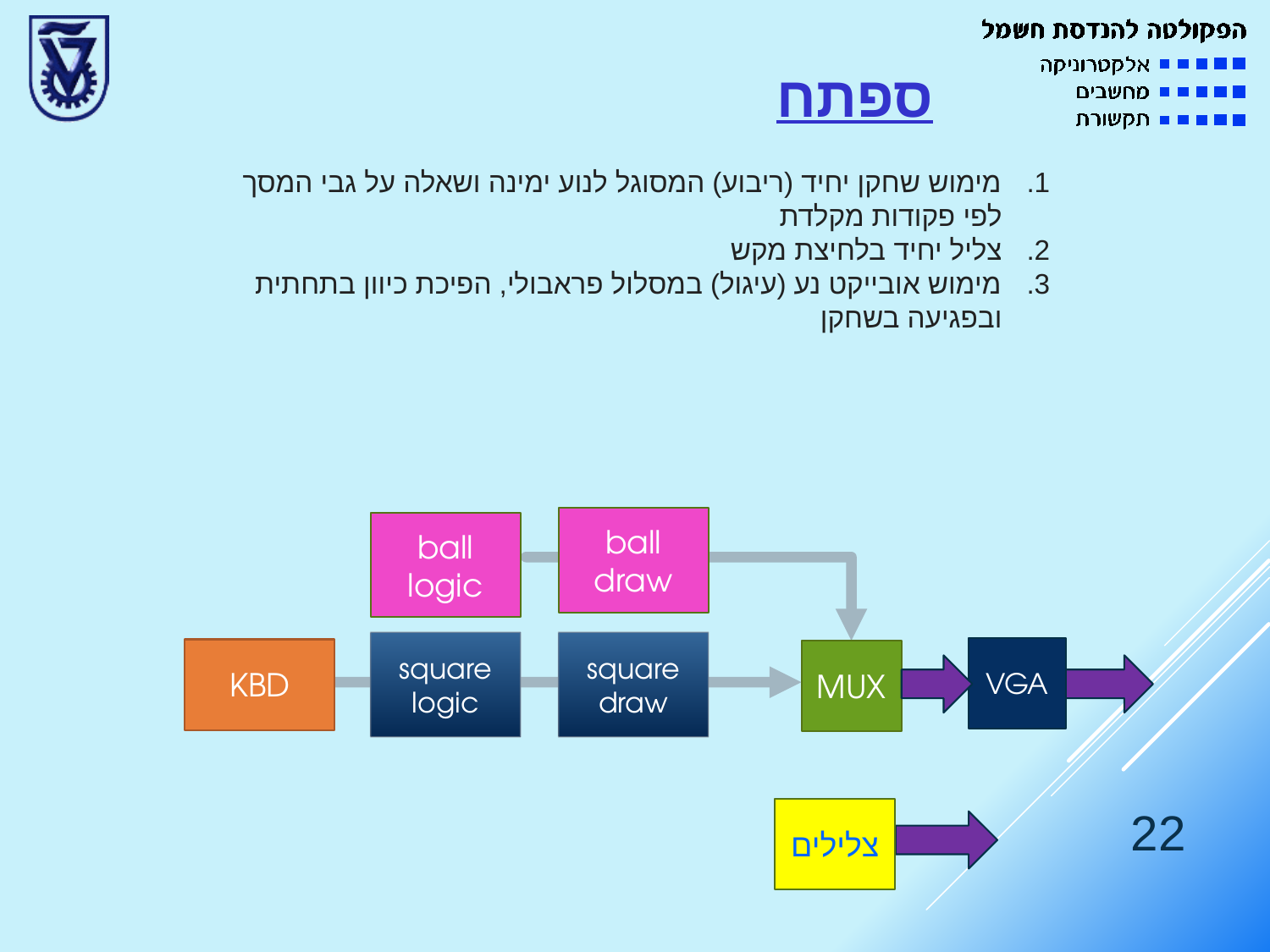

# ספתח
מימוש שחקן יחיד (ריבוע) המסוגל לנוע ימינה ושאלה על גבי המסך לפי פקודות מקלדת
צליל יחיד בלחיצת מקש
מימוש אובייקט נע (עיגול) במסלול פראבולי, הפיכת כיוון בתחתית ובפגיעה בשחקן
ball draw
ball logic

square logic
square draw
VGA
KBD
MUX

22

צלילים